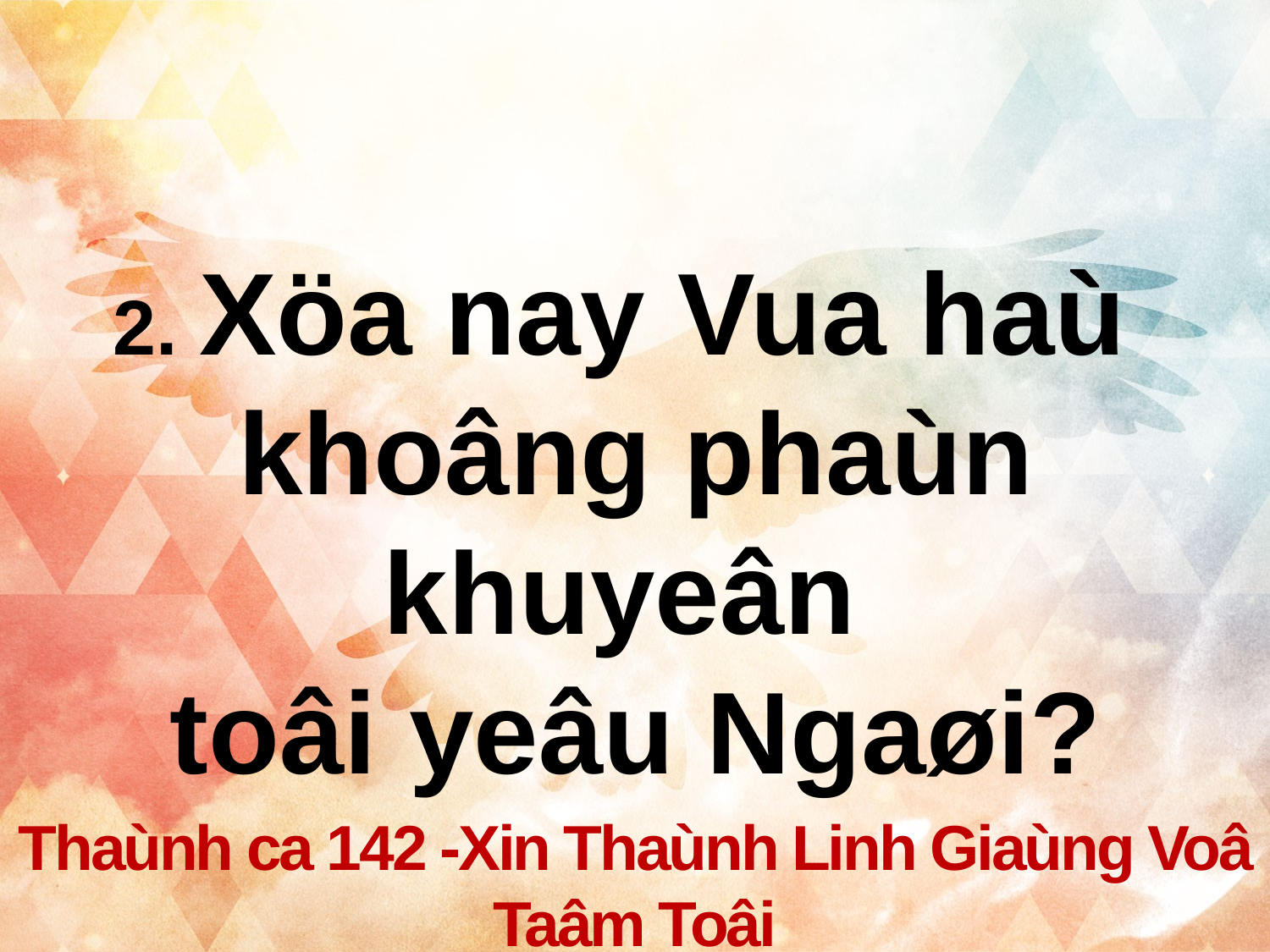

2. Xöa nay Vua haù
khoâng phaùn khuyeân
toâi yeâu Ngaøi?
Thaùnh ca 142 -Xin Thaùnh Linh Giaùng Voâ Taâm Toâi